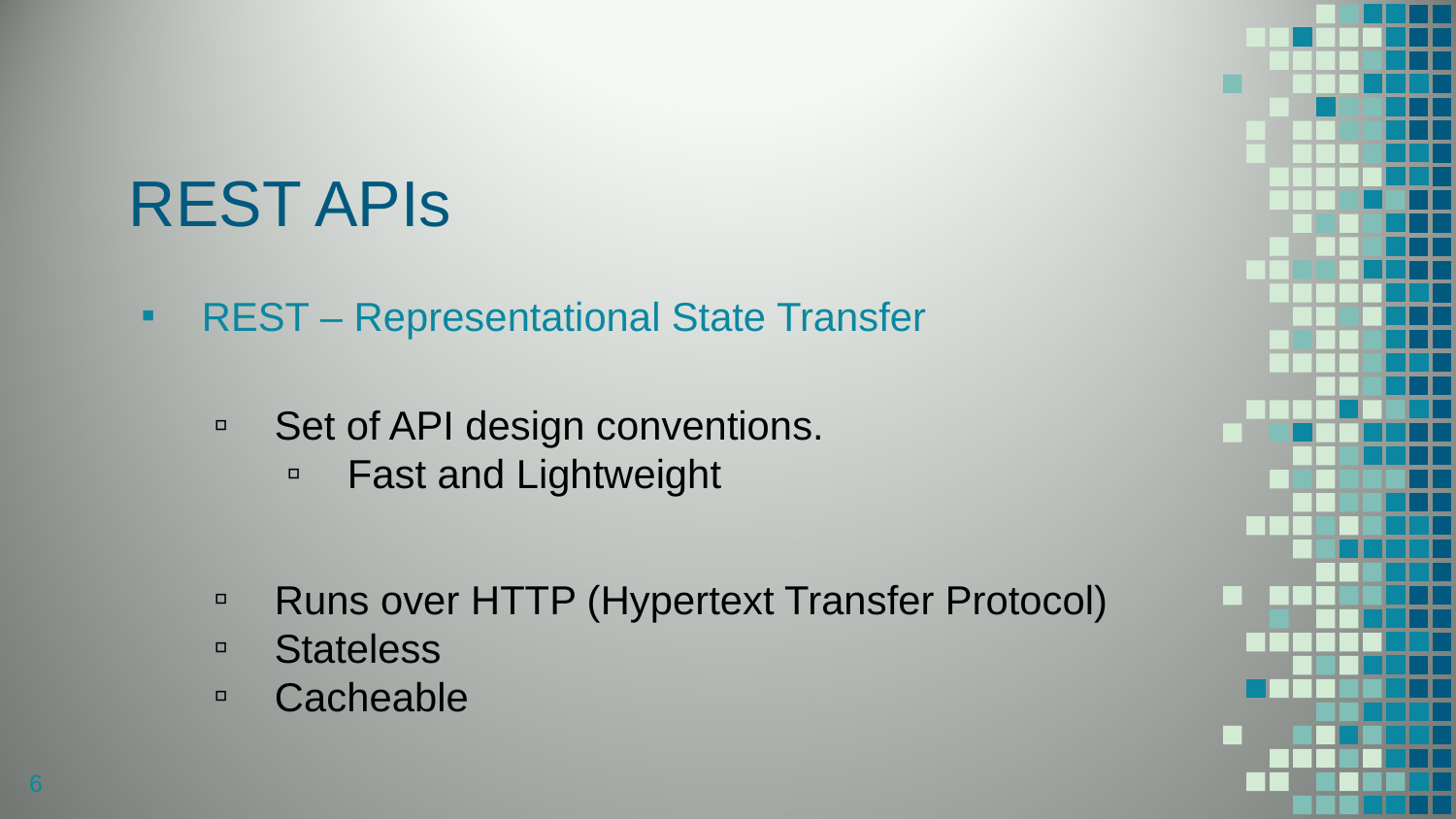

# REST APIs
REST – Representational State Transfer

Set of API design conventions.
Fast and Lightweight

Runs over HTTP (Hypertext Transfer Protocol)
Stateless
Cacheable

6